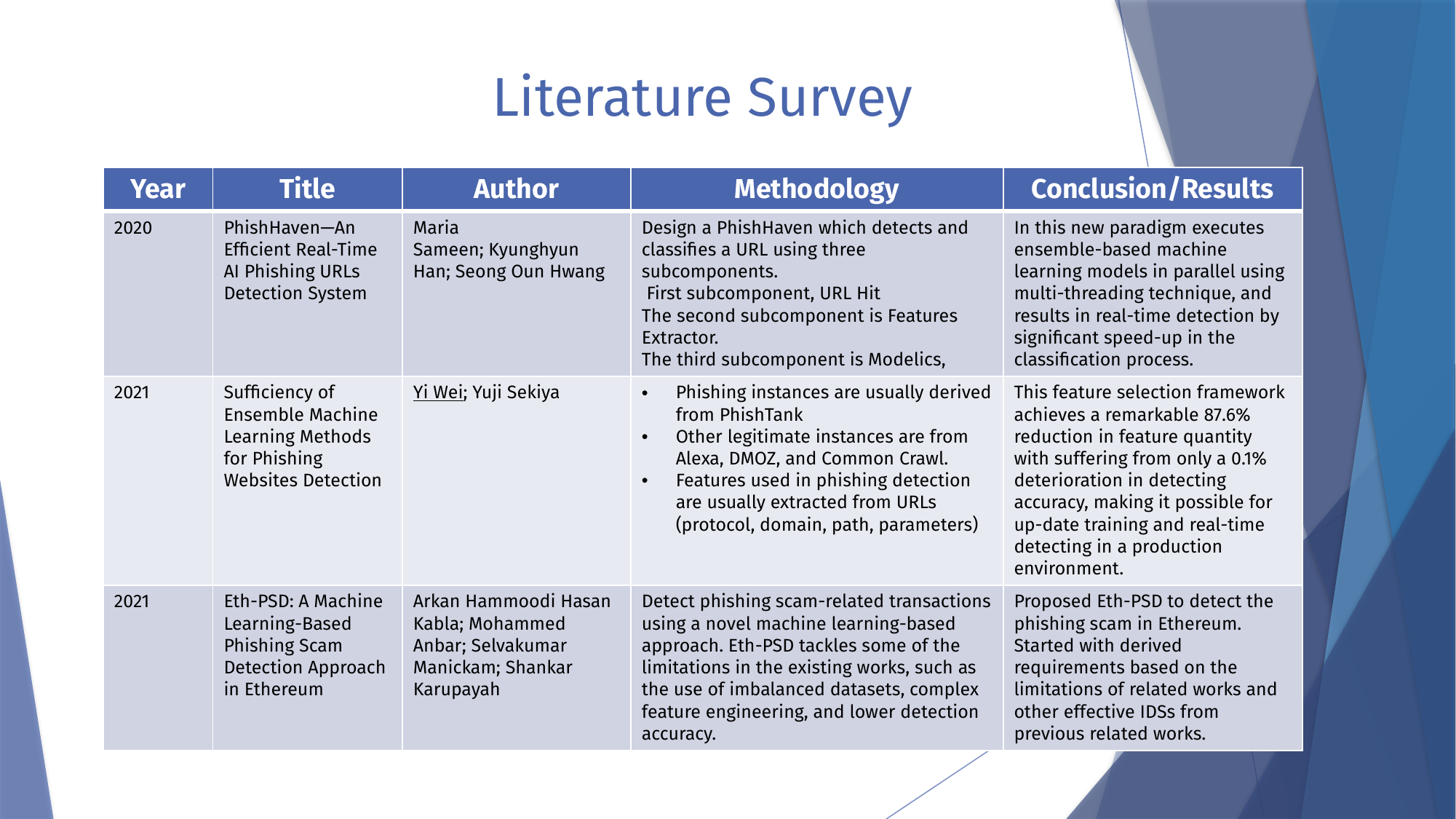

# Literature Survey
| Year | Title | Author | Methodology | Conclusion/Results |
| --- | --- | --- | --- | --- |
| 2020 | PhishHaven—An Efficient Real-Time AI Phishing URLs Detection System | Maria Sameen; Kyunghyun Han; Seong Oun Hwang | Design a PhishHaven which detects and classifies a URL using three subcomponents. First subcomponent, URL Hit The second subcomponent is Features Extractor. The third subcomponent is Modelics, | In this new paradigm executes ensemble-based machine learning models in parallel using multi-threading technique, and results in real-time detection by significant speed-up in the classification process. |
| 2021 | Sufficiency of Ensemble Machine Learning Methods for Phishing Websites Detection | Yi Wei; Yuji Sekiya | Phishing instances are usually derived from PhishTank Other legitimate instances are from Alexa, DMOZ, and Common Crawl. Features used in phishing detection are usually extracted from URLs (protocol, domain, path, parameters) | This feature selection framework achieves a remarkable 87.6% reduction in feature quantity with suffering from only a 0.1% deterioration in detecting accuracy, making it possible for up-date training and real-time detecting in a production environment. |
| 2021 | Eth-PSD: A Machine Learning-Based Phishing Scam Detection Approach in Ethereum | Arkan Hammoodi Hasan Kabla; Mohammed Anbar; Selvakumar Manickam; Shankar Karupayah | Detect phishing scam-related transactions using a novel machine learning-based approach. Eth-PSD tackles some of the limitations in the existing works, such as the use of imbalanced datasets, complex feature engineering, and lower detection accuracy. | Proposed Eth-PSD to detect the phishing scam in Ethereum. Started with derived requirements based on the limitations of related works and other effective IDSs from previous related works. |